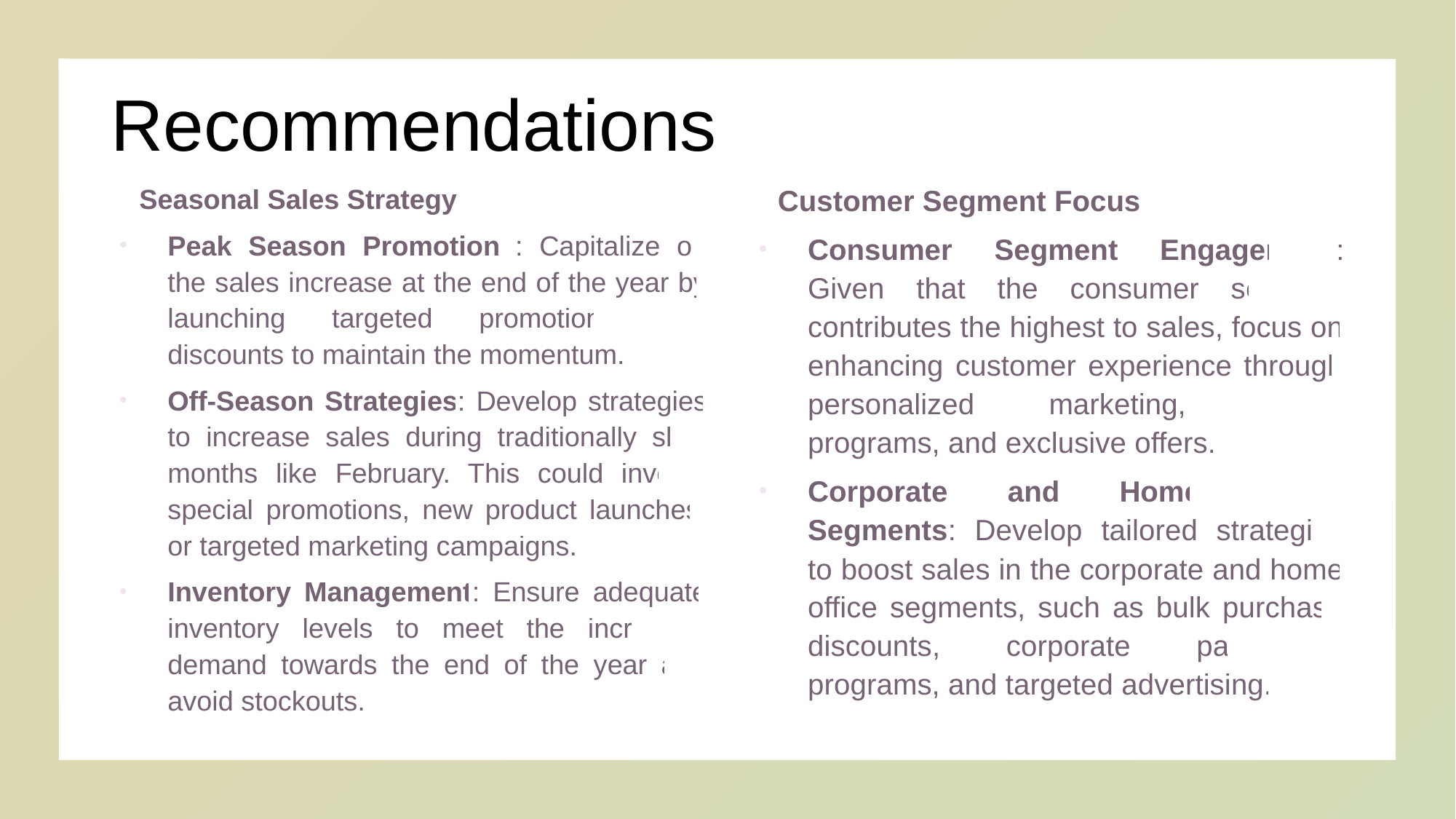

# Recommendations
Seasonal Sales Strategy
Peak Season Promotions: Capitalize on the sales increase at the end of the year by launching targeted promotions and discounts to maintain the momentum.
Off-Season Strategies: Develop strategies to increase sales during traditionally slow months like February. This could involve special promotions, new product launches, or targeted marketing campaigns.
Inventory Management: Ensure adequate inventory levels to meet the increased demand towards the end of the year and avoid stockouts.
Customer Segment Focus
Consumer Segment Engagement: Given that the consumer segment contributes the highest to sales, focus on enhancing customer experience through personalized marketing, loyalty programs, and exclusive offers.
Corporate and Home Office Segments: Develop tailored strategies to boost sales in the corporate and home office segments, such as bulk purchase discounts, corporate partnership programs, and targeted advertising.